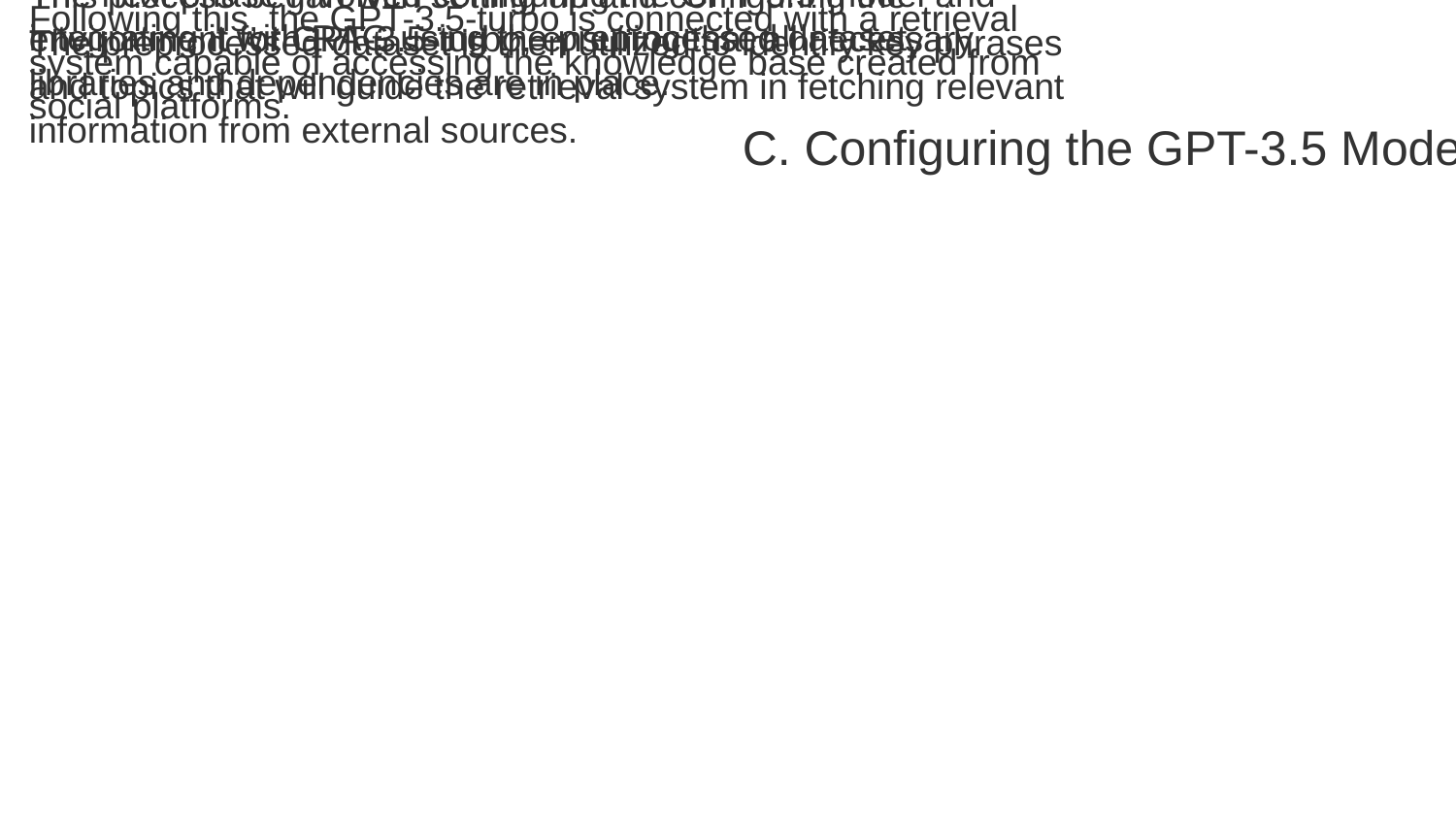

The next phase involved configuring the GPT-3.5 model and integrating it with RAG using the preprocessed dataset.
This process began with setting up and configuring the environment for GPT-3.5-turbo, ensuring that all necessary libraries and dependencies are in place.
Following this, the GPT-3.5-turbo is connected with a retrieval system capable of accessing the knowledge base created from social platforms.
The preprocessed dataset is then utilized to identify key phrases and topics that will guide the retrieval system in fetching relevant information from external sources.
C. Configuring the GPT-3.5 Model